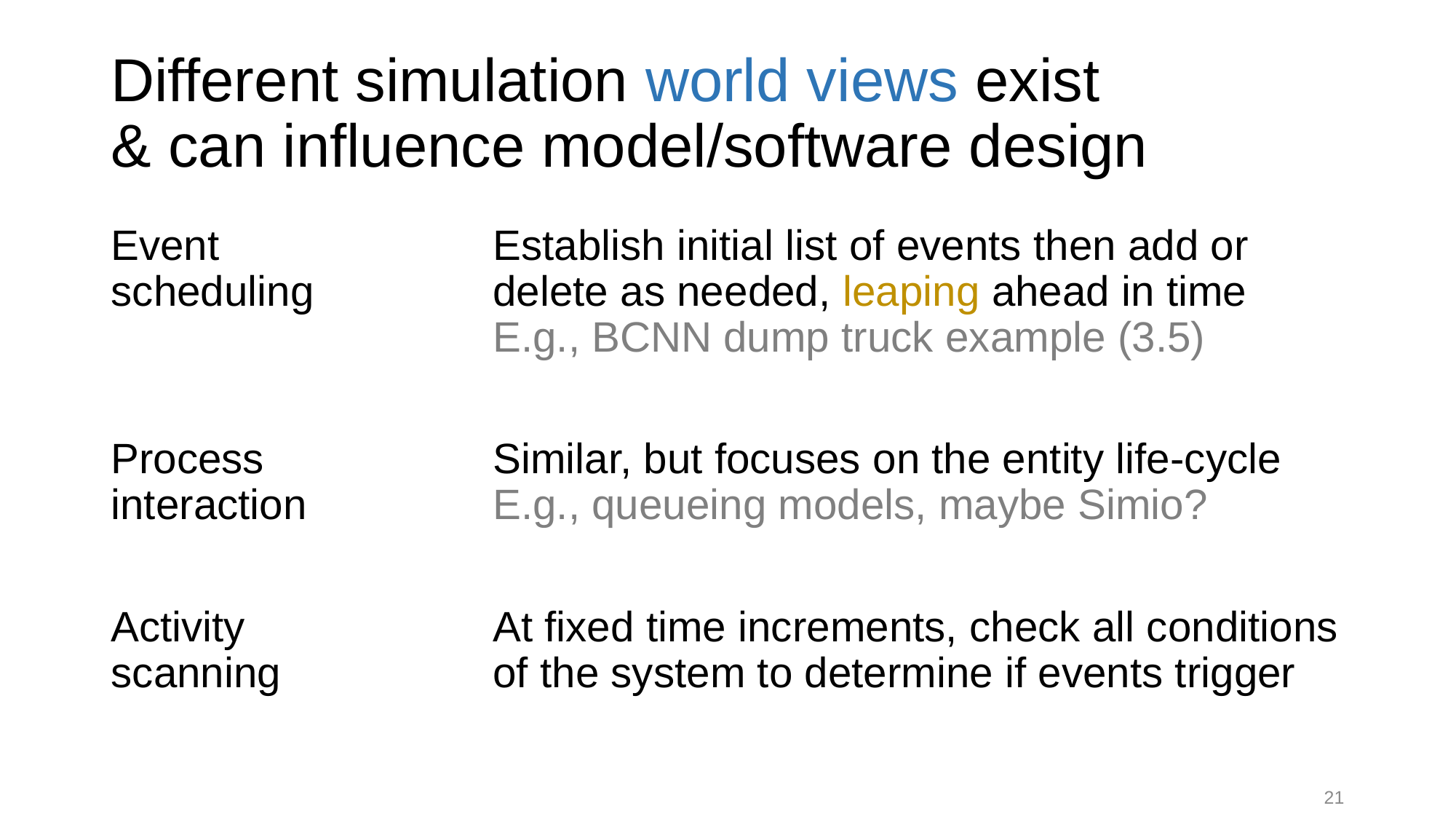

# Different simulation world views exist & can influence model/software design
Event scheduling

Process interaction

Activity scanning
Establish initial list of events then add or delete as needed, leaping ahead in time
E.g., BCNN dump truck example (3.5)

Similar, but focuses on the entity life-cycle
E.g., queueing models, maybe Simio?

At fixed time increments, check all conditions of the system to determine if events trigger

21